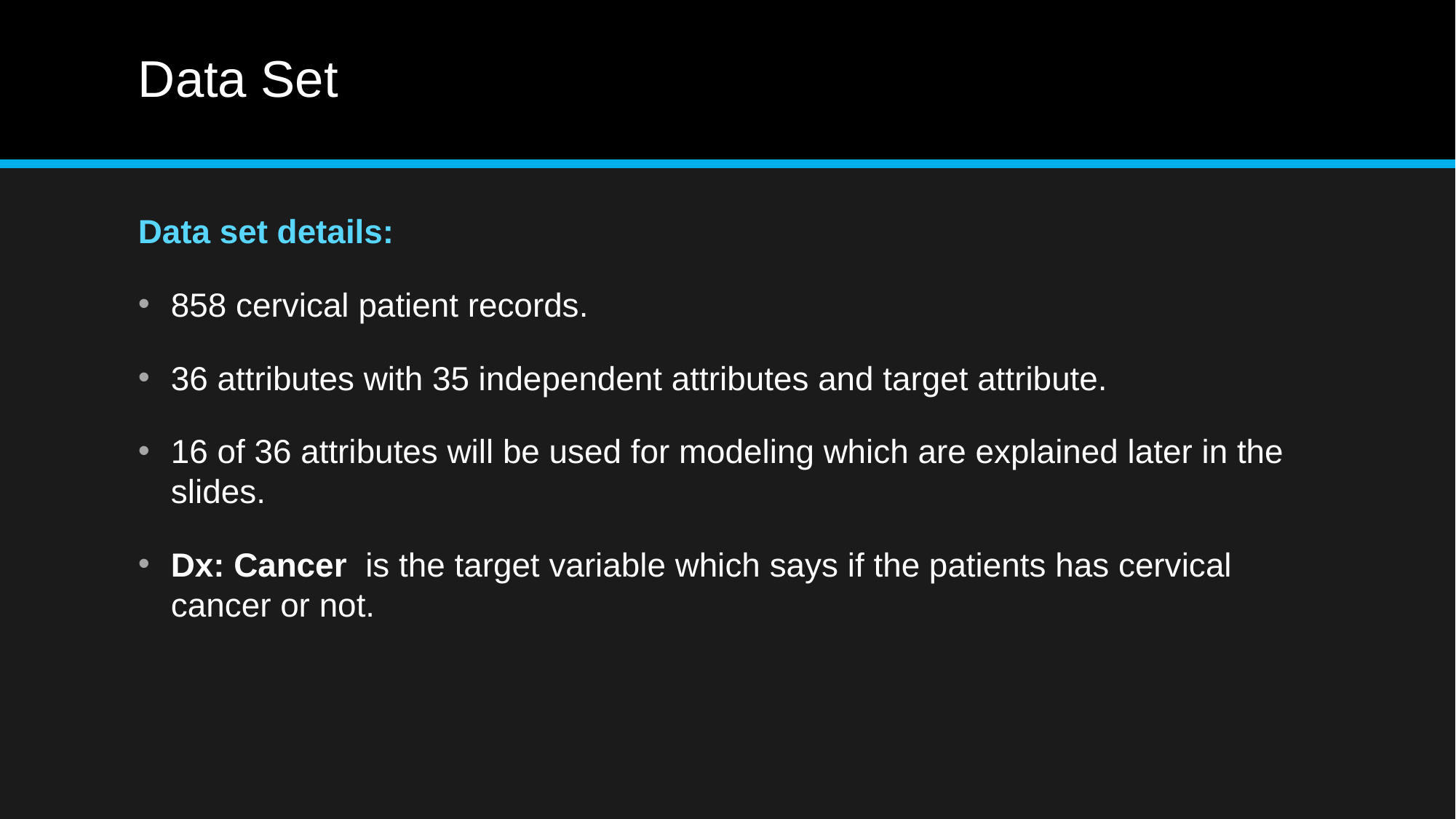

# Data Set
Data set details:
858 cervical patient records.
36 attributes with 35 independent attributes and target attribute.
16 of 36 attributes will be used for modeling which are explained later in the slides.
Dx: Cancer  is the target variable which says if the patients has cervical cancer or not.